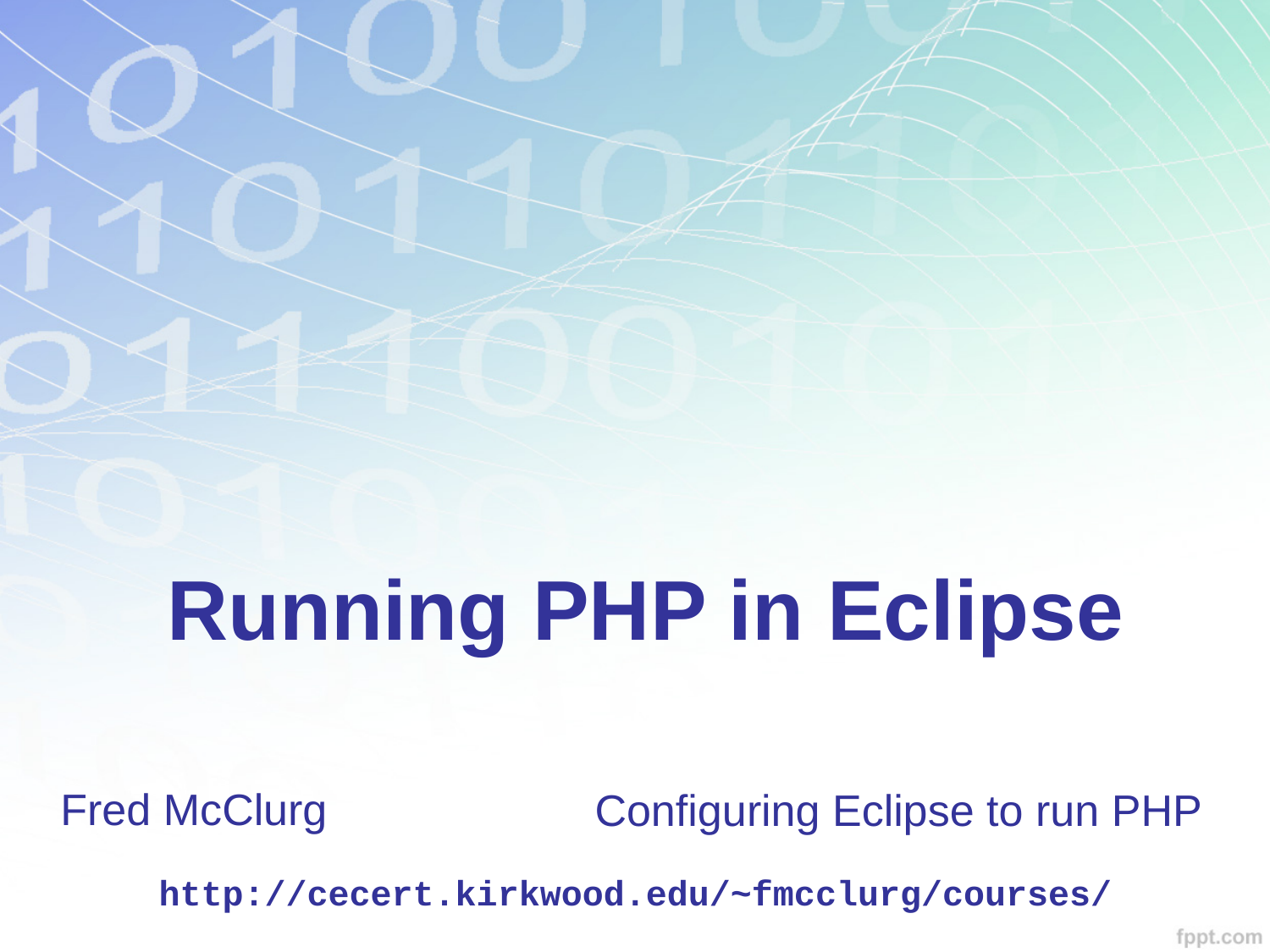

Running PHP in Eclipse
Fred McClurg
Configuring Eclipse to run PHP
http://cecert.kirkwood.edu/~fmcclurg/courses/